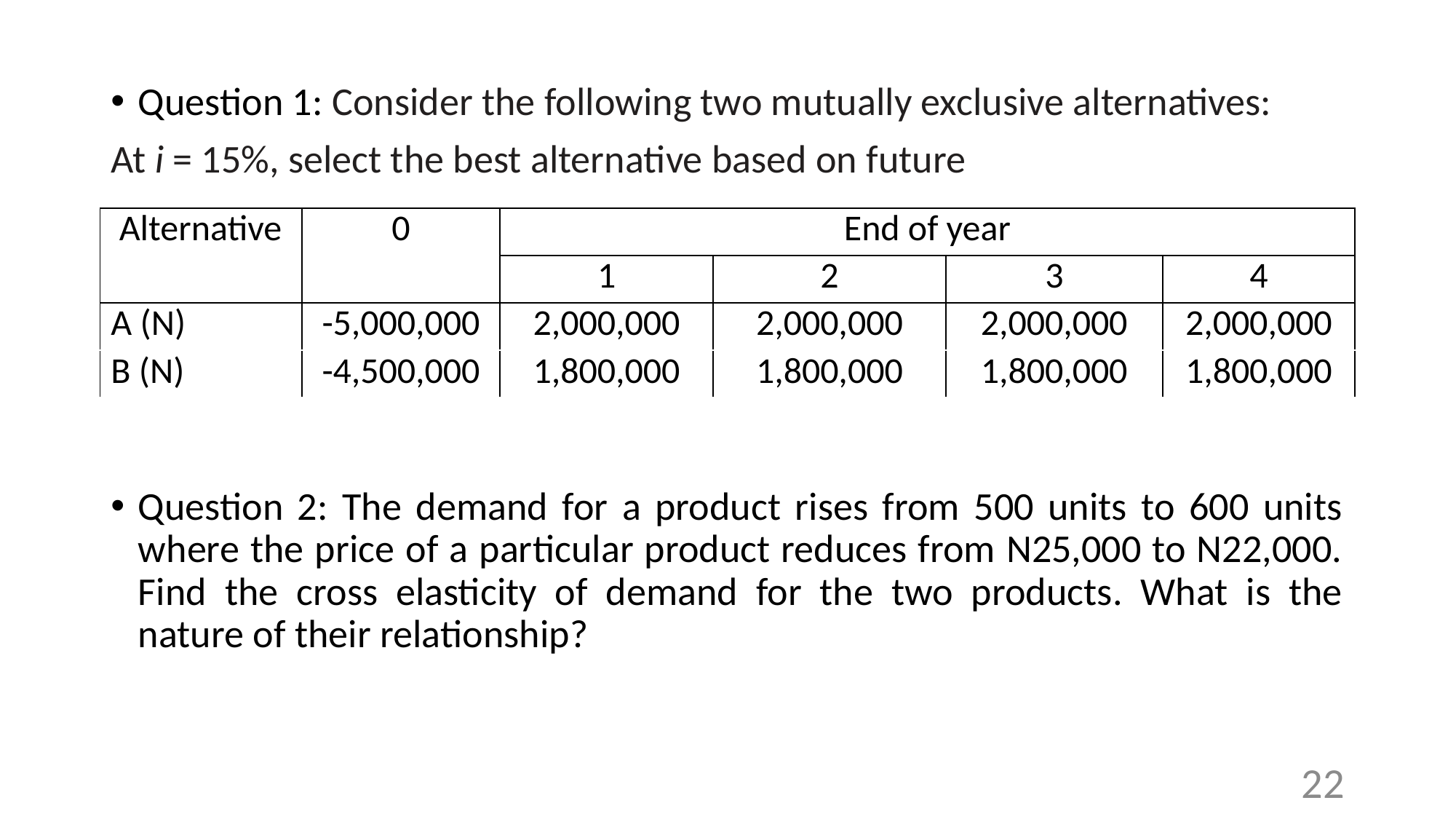

Question 1: Consider the following two mutually exclusive alternatives:
At i = 15%, select the best alternative based on future

Question 2: The demand for a product rises from 500 units to 600 units where the price of a particular product reduces from N25,000 to N22,000. Find the cross elasticity of demand for the two products. What is the nature of their relationship?

| Alternative | 0 | End of year |  |  |  |
| --- | --- | --- | --- | --- | --- |
|  |  | 1 | 2 | 3 | 4 |
| A (N) | -5,000,000 | 2,000,000 | 2,000,000 | 2,000,000 | 2,000,000 |
| B (N) | -4,500,000 | 1,800,000 | 1,800,000 | 1,800,000 | 1,800,000 |
22